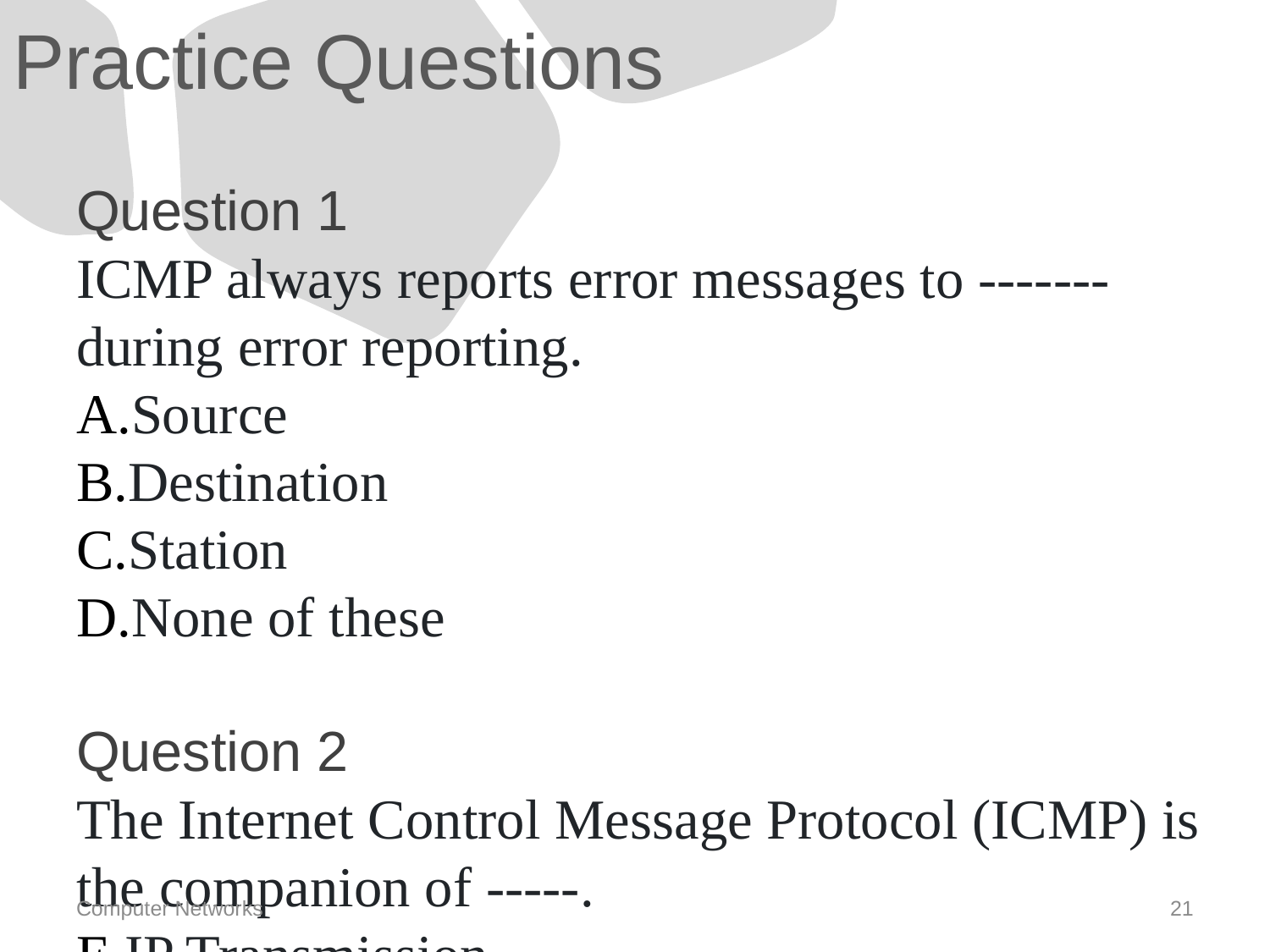

# Practice Questions
Question 1
ICMP always reports error messages to ------- during error reporting.
Source
Destination
Station
None of these

Question 2
The Internet Control Message Protocol (ICMP) is the companion of -----.
IP Transmission
IP Packet
IP Frame
IP protocol

Computer Networks
21